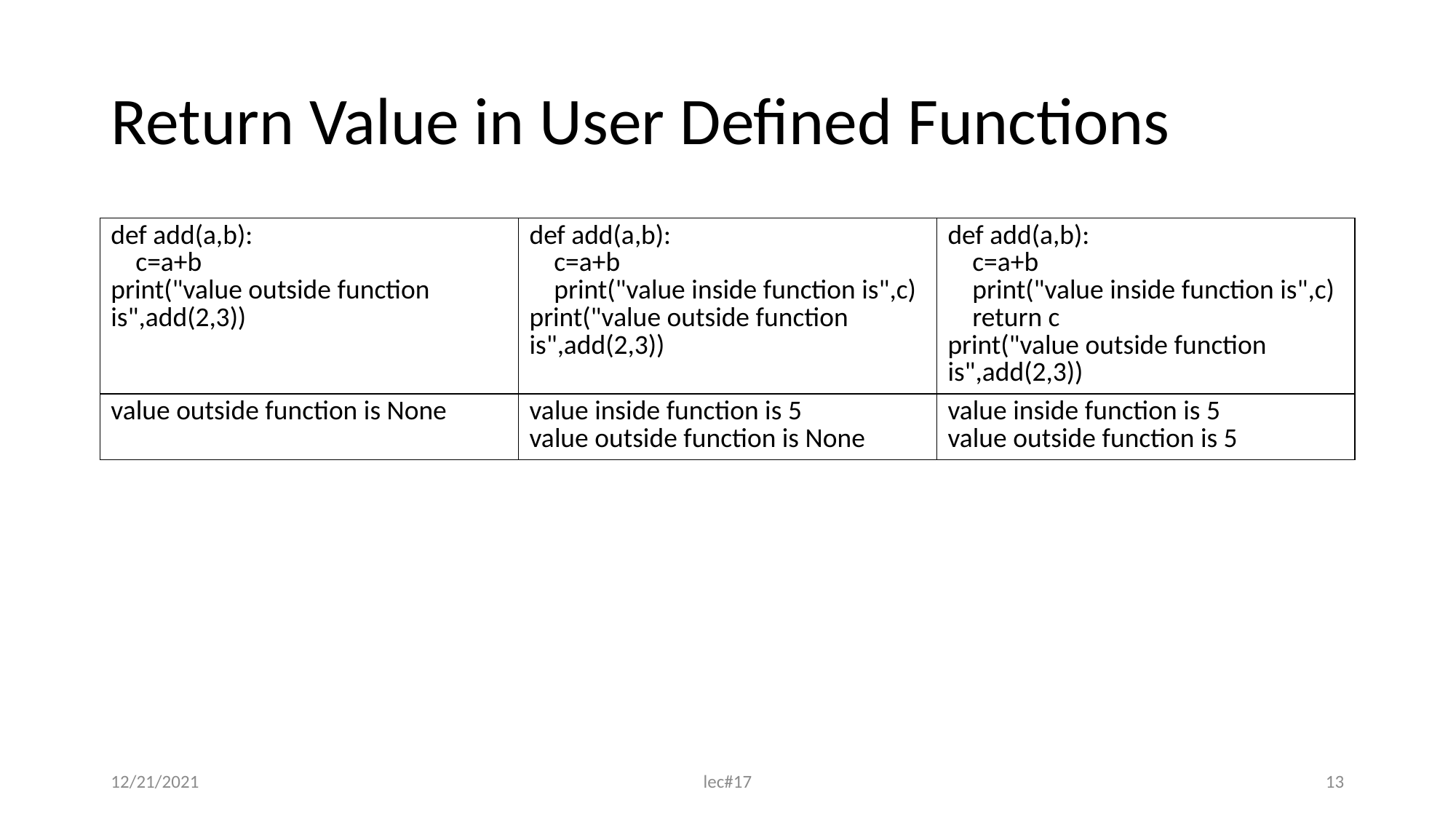

# Return Value in User Defined Functions
| def add(a,b): c=a+b print("value outside function is",add(2,3)) | def add(a,b): c=a+b print("value inside function is",c) print("value outside function is",add(2,3)) | def add(a,b): c=a+b print("value inside function is",c) return c print("value outside function is",add(2,3)) |
| --- | --- | --- |
| value outside function is None | value inside function is 5 value outside function is None | value inside function is 5 value outside function is 5 |
12/21/2021
lec#17
13